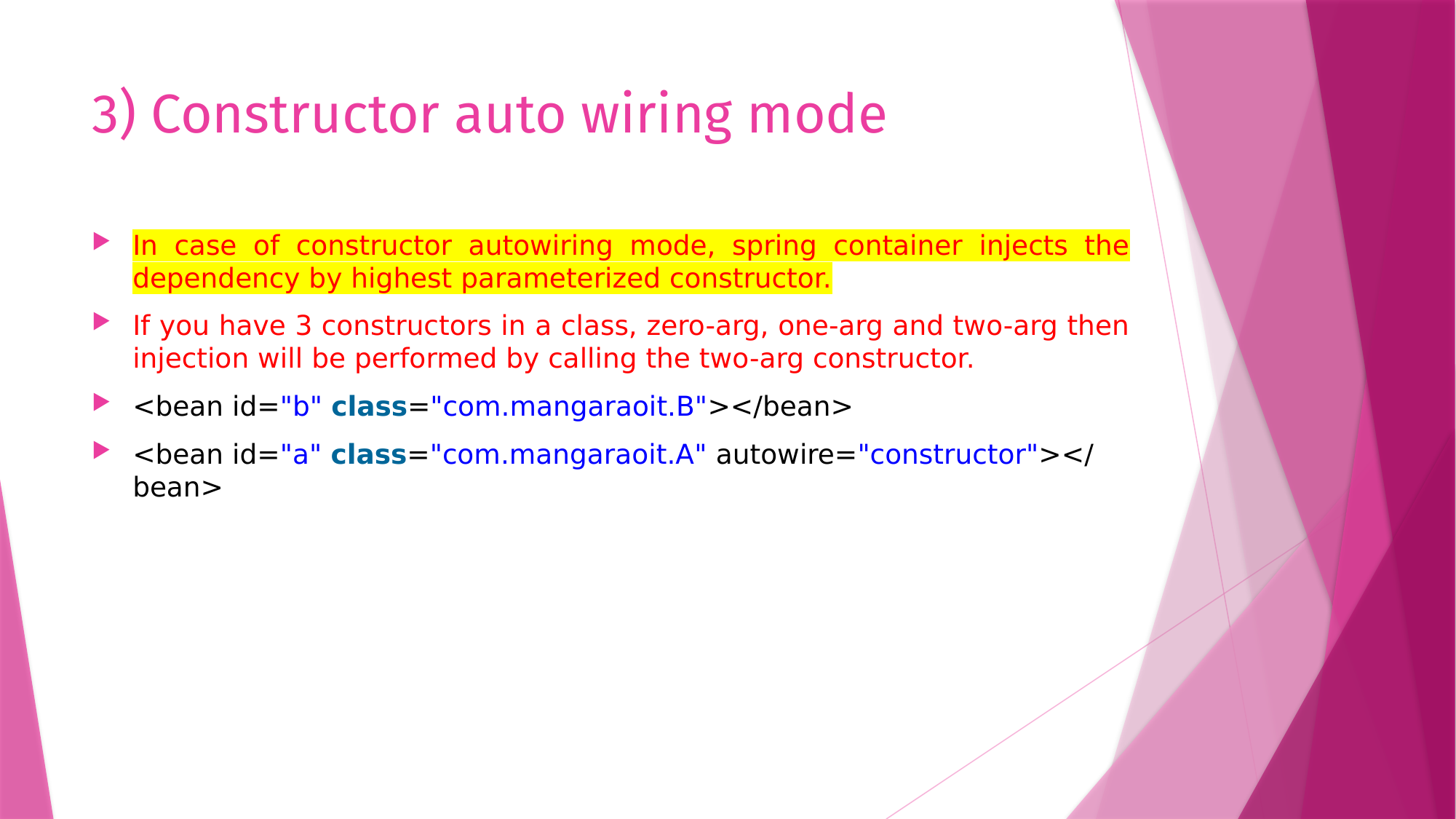

# 3) Constructor auto wiring mode
In case of constructor autowiring mode, spring container injects the dependency by highest parameterized constructor.
If you have 3 constructors in a class, zero-arg, one-arg and two-arg then injection will be performed by calling the two-arg constructor.
<bean id="b" class="com.mangaraoit.B"></bean>
<bean id="a" class="com.mangaraoit.A" autowire="constructor"></bean>